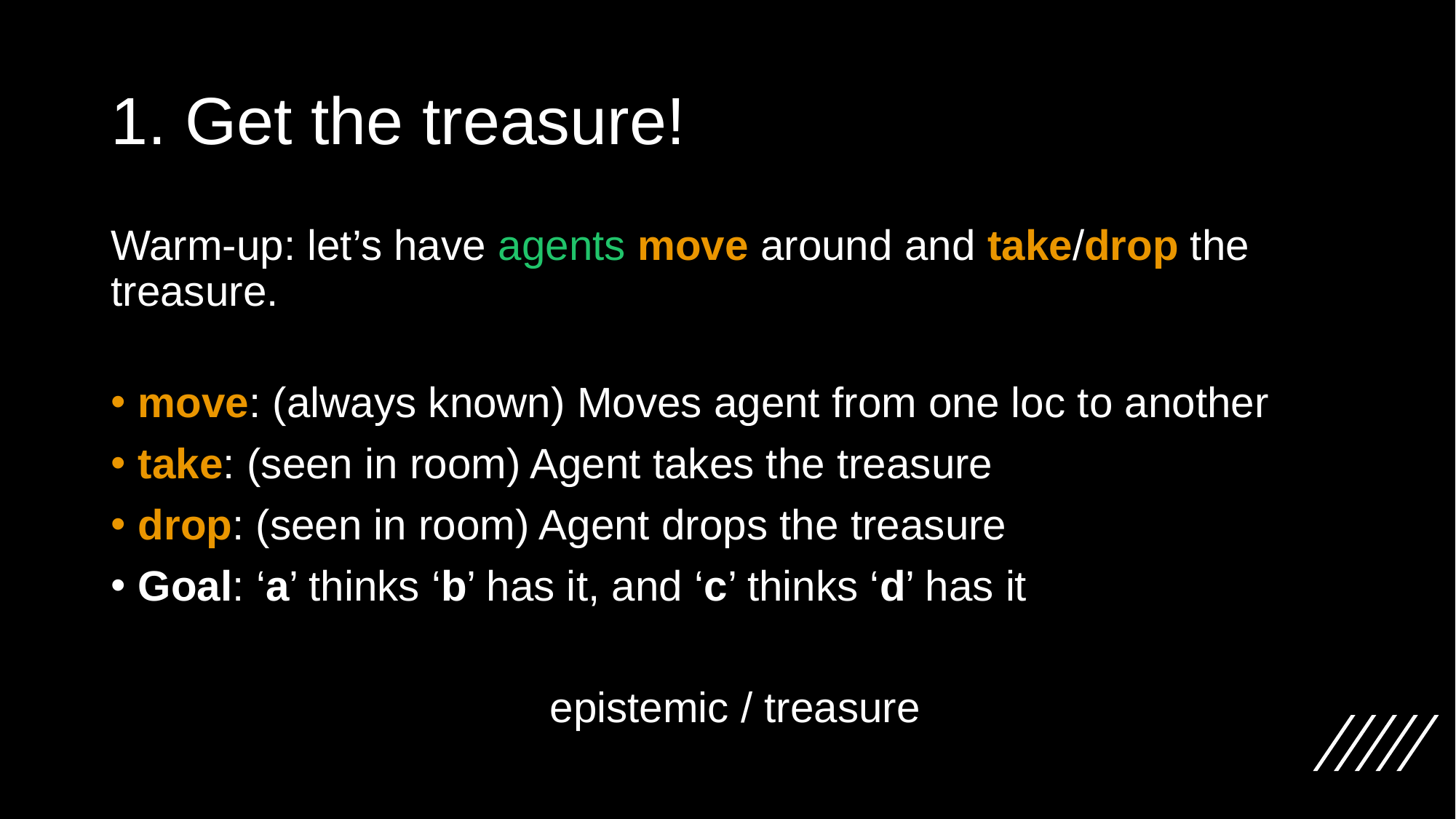

# 1. Get the treasure!
Warm-up: let’s have agents move around and take/drop the treasure.
move: (always known) Moves agent from one loc to another
take: (seen in room) Agent takes the treasure
drop: (seen in room) Agent drops the treasure
Goal: ‘a’ thinks ‘b’ has it, and ‘c’ thinks ‘d’ has it

epistemic / treasure